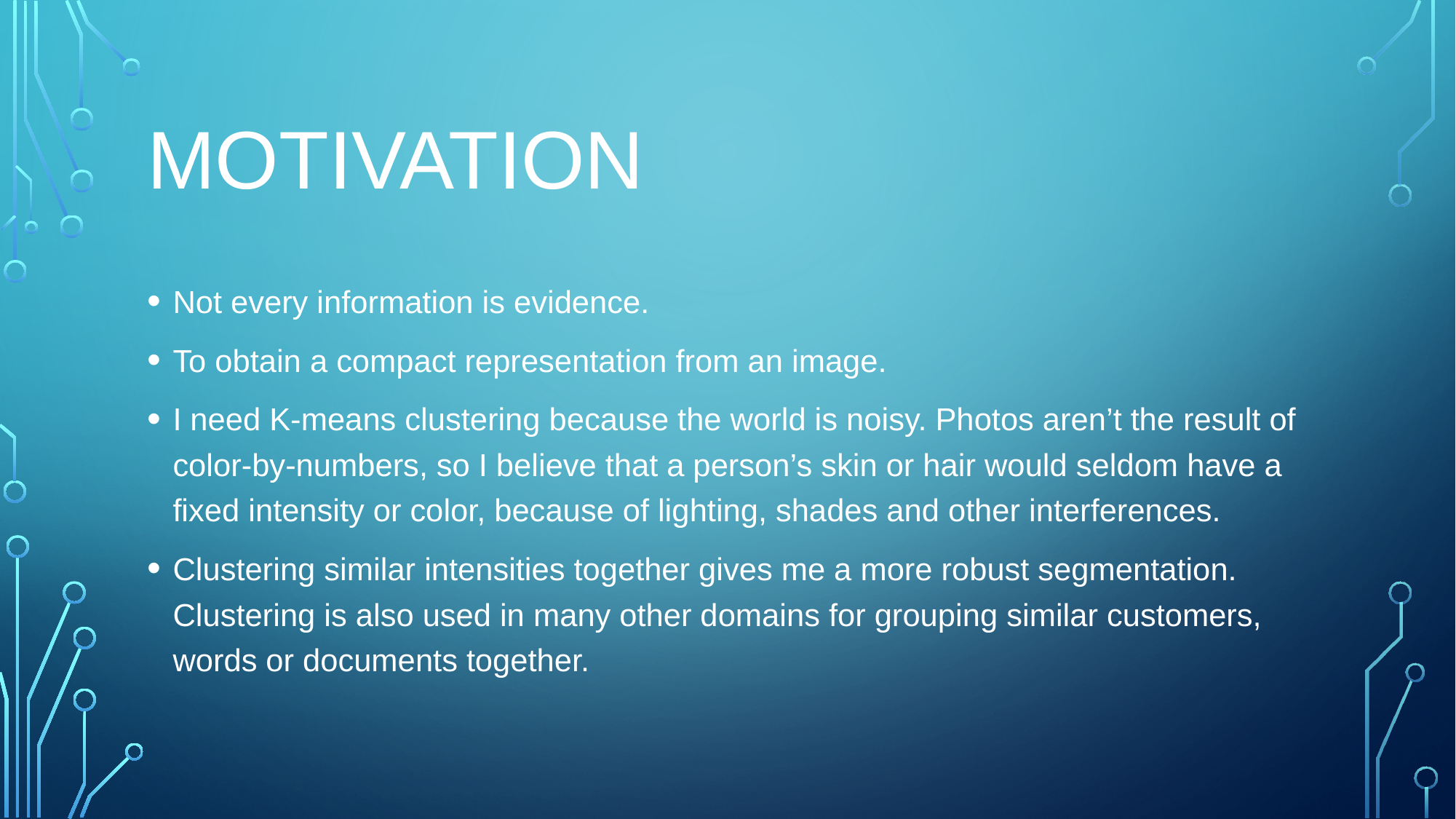

# motivation
Not every information is evidence.
To obtain a compact representation from an image.
I need K-means clustering because the world is noisy. Photos aren’t the result of color-by-numbers, so I believe that a person’s skin or hair would seldom have a fixed intensity or color, because of lighting, shades and other interferences.
Clustering similar intensities together gives me a more robust segmentation. Clustering is also used in many other domains for grouping similar customers, words or documents together.